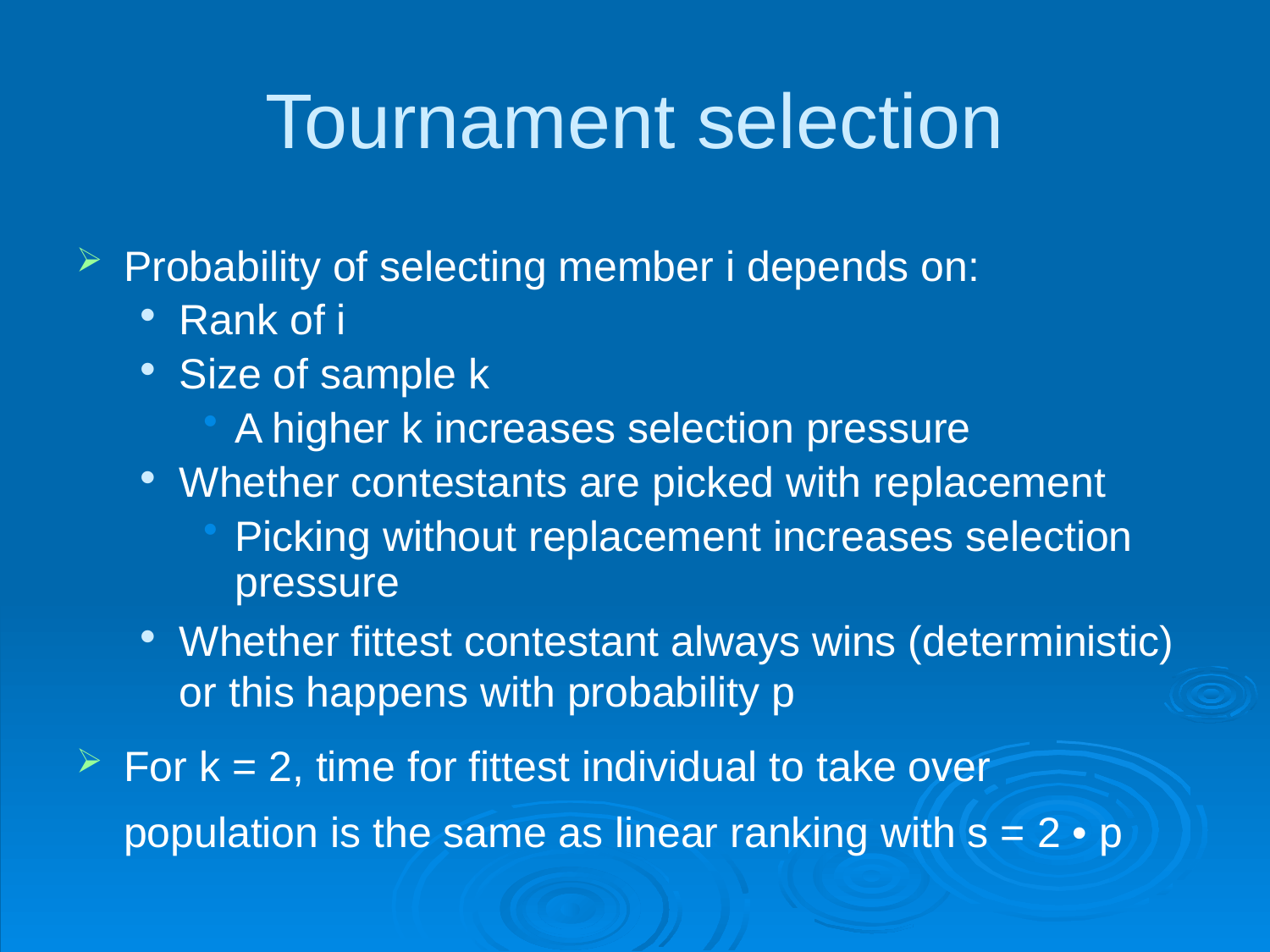

# Tournament selection
Probability of selecting member i depends on:
Rank of i
Size of sample k
A higher k increases selection pressure
Whether contestants are picked with replacement
Picking without replacement increases selection pressure
Whether fittest contestant always wins (deterministic) or this happens with probability p
For k = 2, time for fittest individual to take over population is the same as linear ranking with s = 2 • p